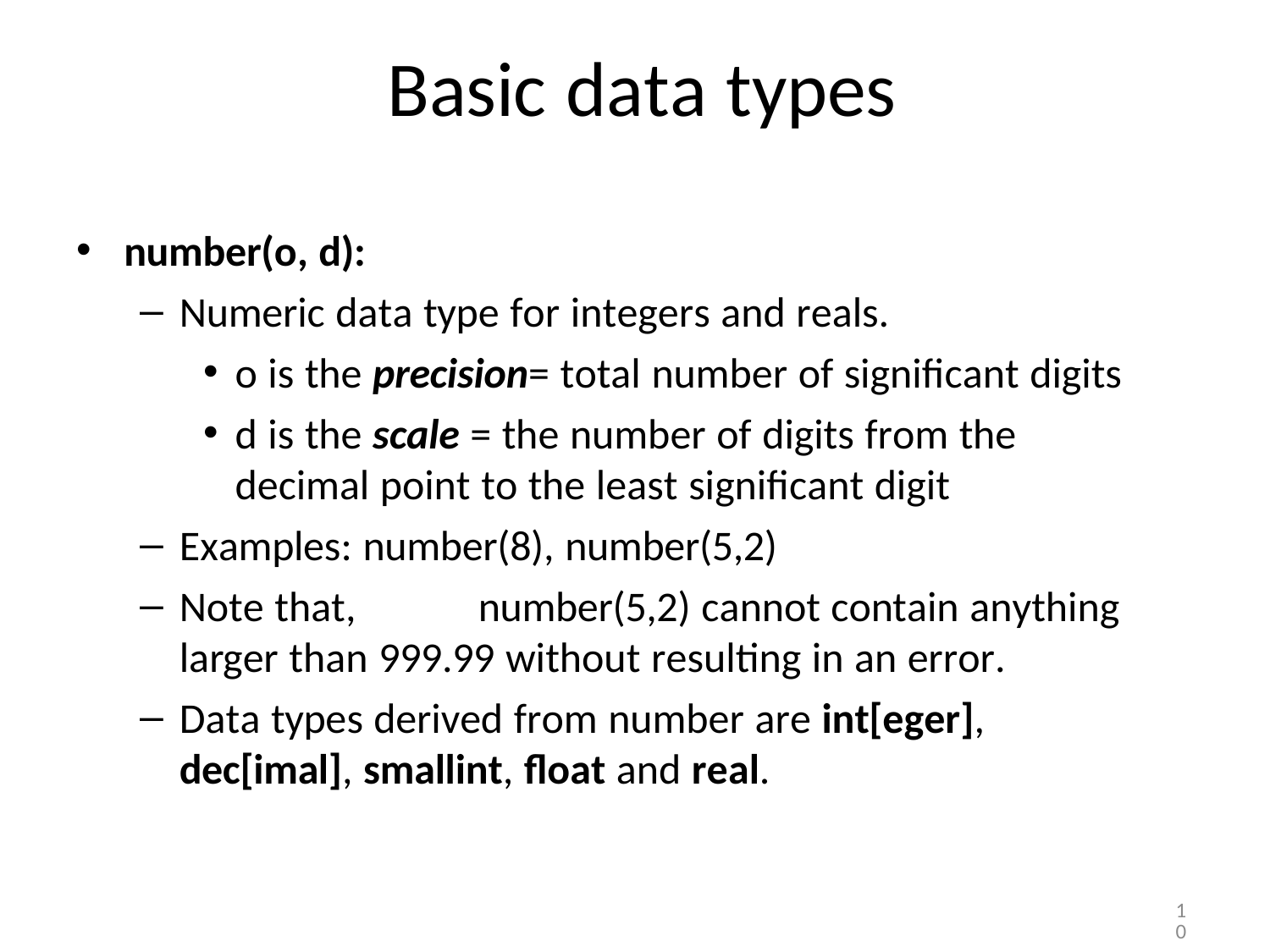

# Basic data types
number(o, d):
Numeric data type for integers and reals.
o is the precision= total number of significant digits
d is the scale = the number of digits from the decimal point to the least significant digit
Examples: number(8), number(5,2)
Note that,	number(5,2) cannot contain anything larger than 999.99 without resulting in an error.
Data types derived from number are int[eger], dec[imal], smallint, float and real.
10